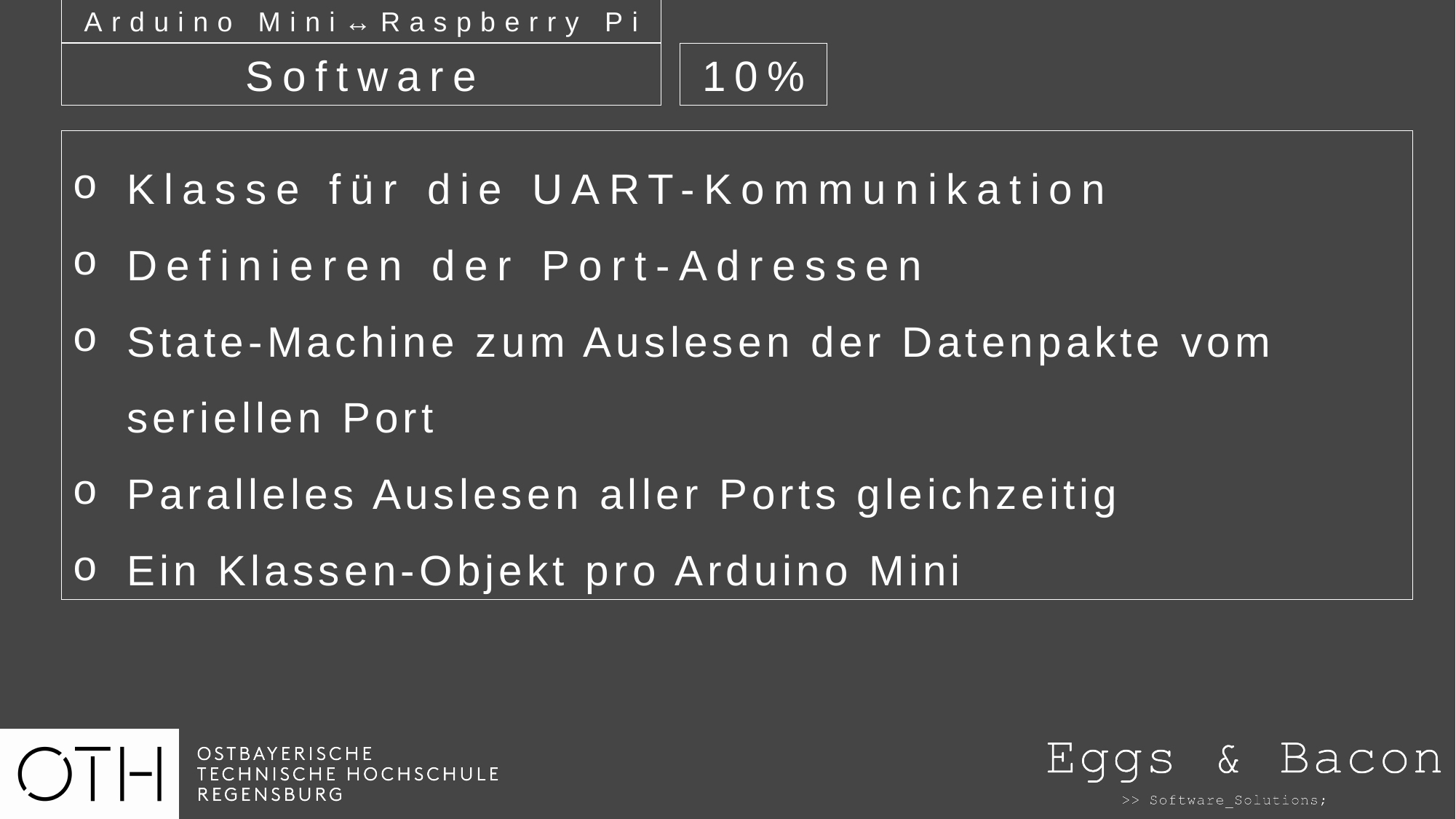

Arduino Mini↔Raspberry Pi
Software
10%
Klasse für die UART-Kommunikation
Definieren der Port-Adressen
State-Machine zum Auslesen der Datenpakte vom seriellen Port
Paralleles Auslesen aller Ports gleichzeitig
Ein Klassen-Objekt pro Arduino Mini